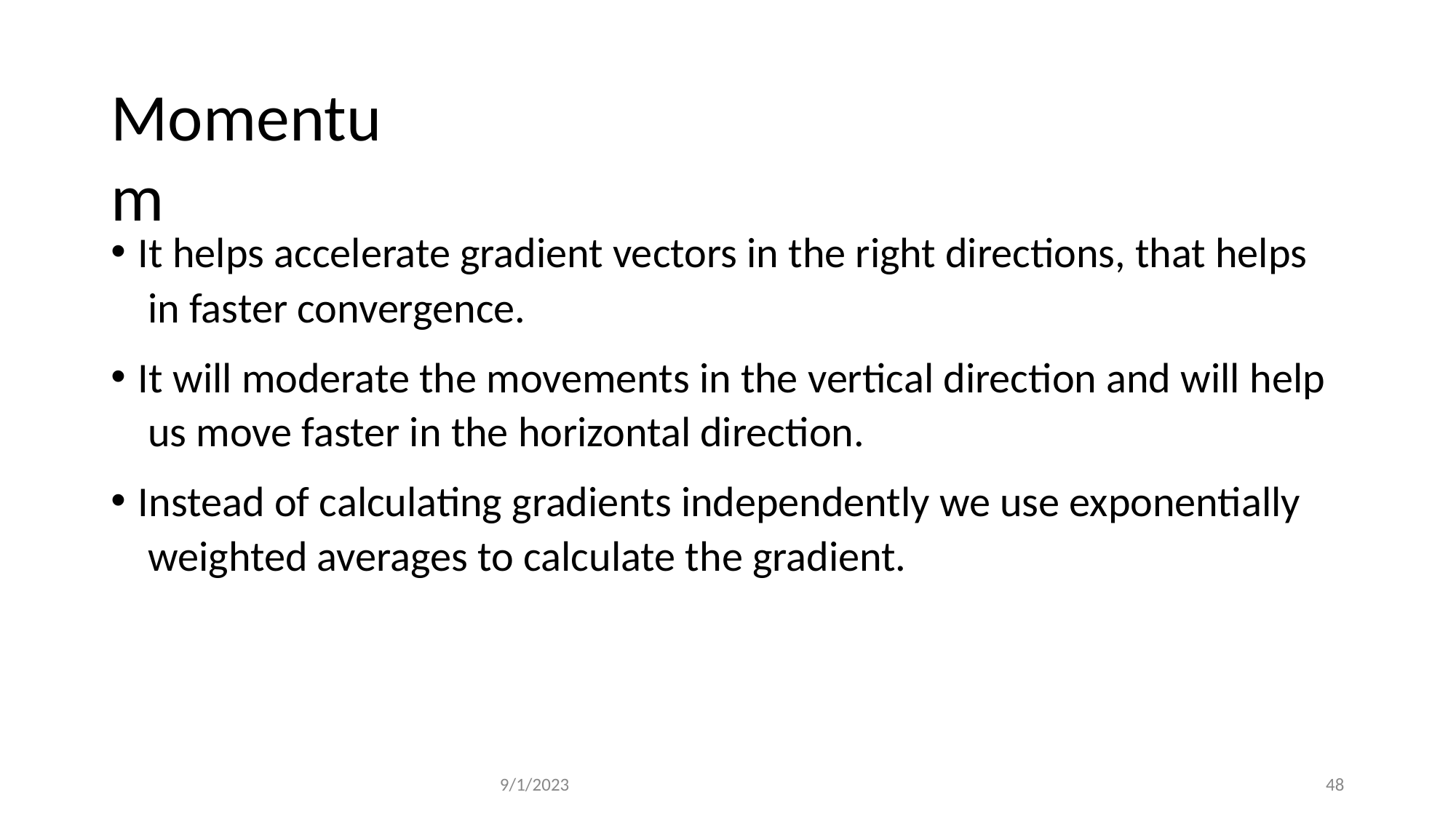

# Momentum
It helps accelerate gradient vectors in the right directions, that helps  in faster convergence.
It will moderate the movements in the vertical direction and will help  us move faster in the horizontal direction.
Instead of calculating gradients independently we use exponentially  weighted averages to calculate the gradient.
9/1/2023
48